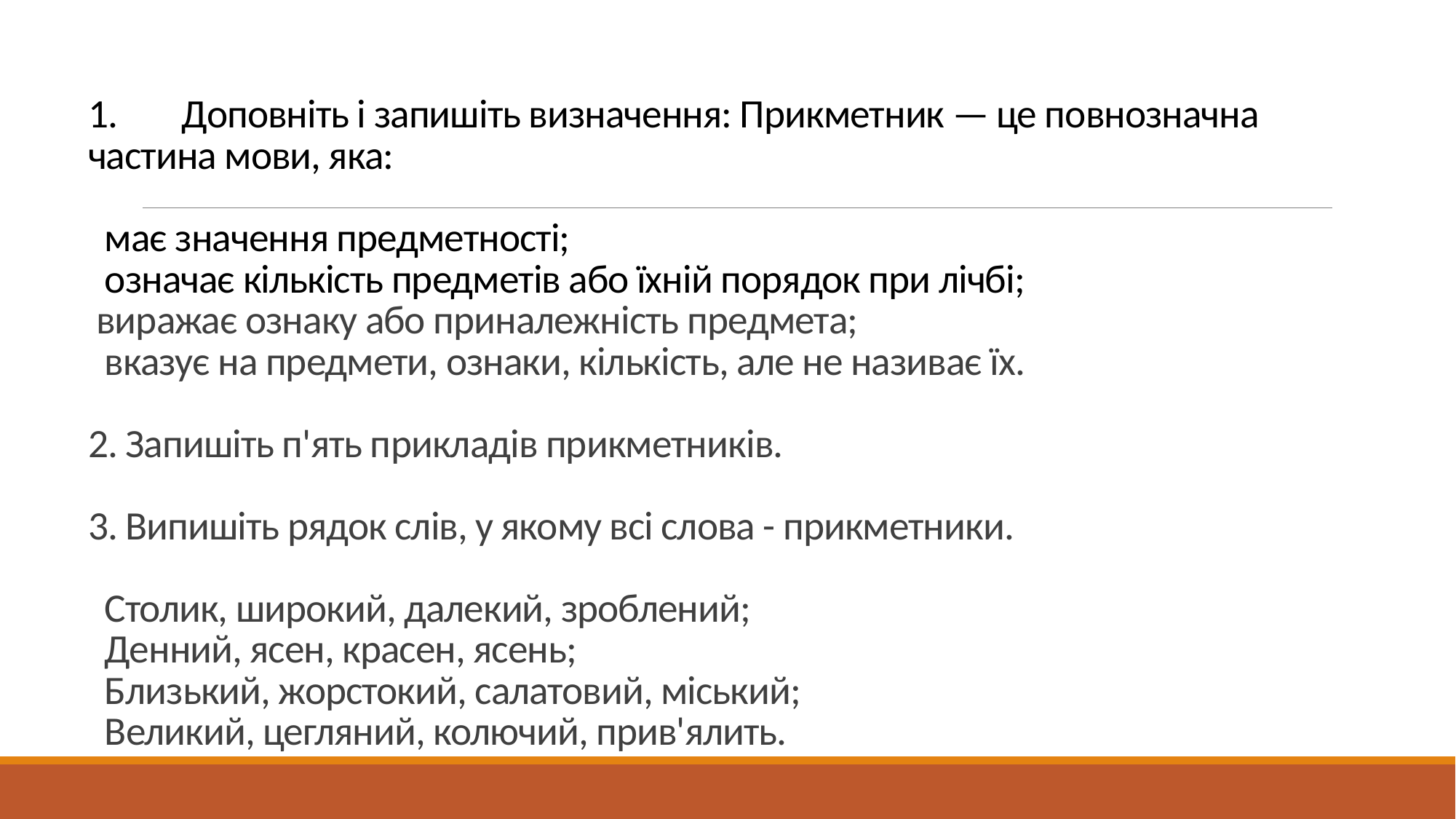

# 1.	Доповніть і запишіть визначення: Прикметник — це повнозначна частина мови, яка: має значення предметності; означає кількість предметів або їхній порядок при лічбі; виражає ознаку або приналежність предмета; вказує на предмети, ознаки, кількість, але не називає їх. 2. Запишіть п'ять прикладів прикметників. 3. Випишіть рядок слів, у якому всі слова - прикметники. Столик, широкий, далекий, зроблений; Денний, ясен, красен, ясень; Близький, жорстокий, салатовий, міський; Великий, цегляний, колючий, прив'ялить.